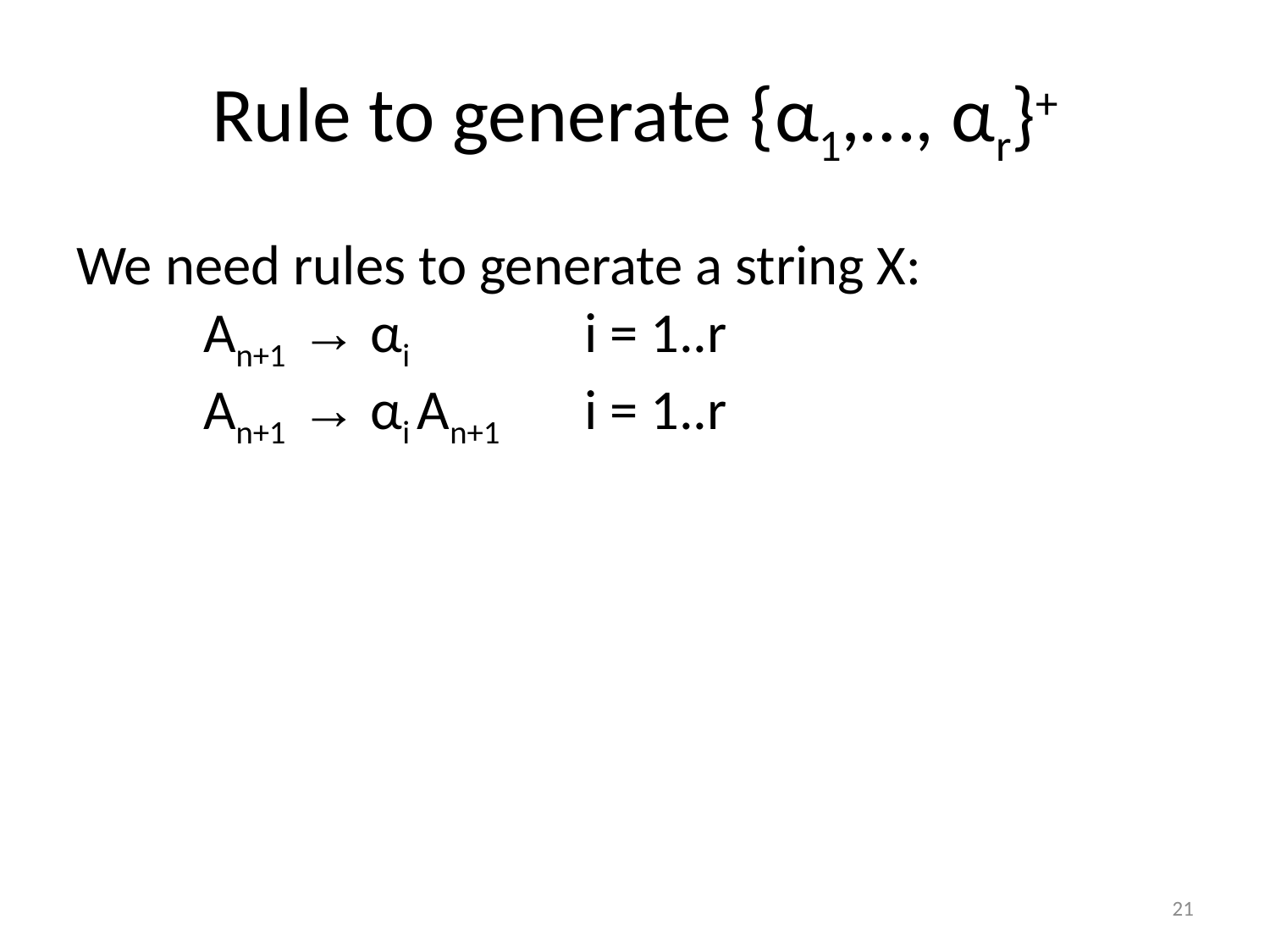

# Rule to generate {α1,…, αr}+
We need rules to generate a string X:
 	An+1 → αi   		i = 1..r
	An+1 → αi An+1  	i = 1..r

21